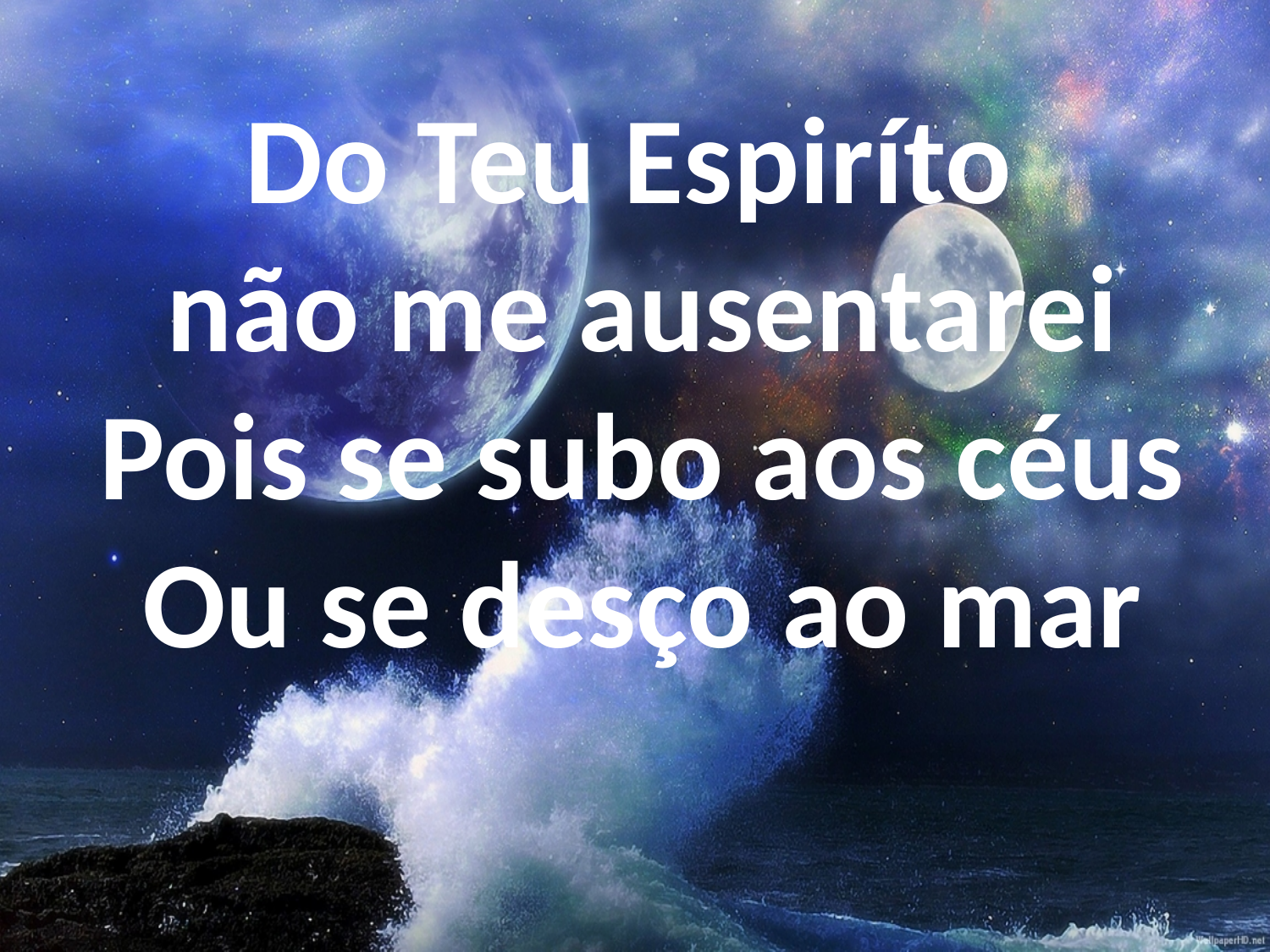

Do Teu Espiríto
não me ausentarei
Pois se subo aos céus
Ou se desço ao mar